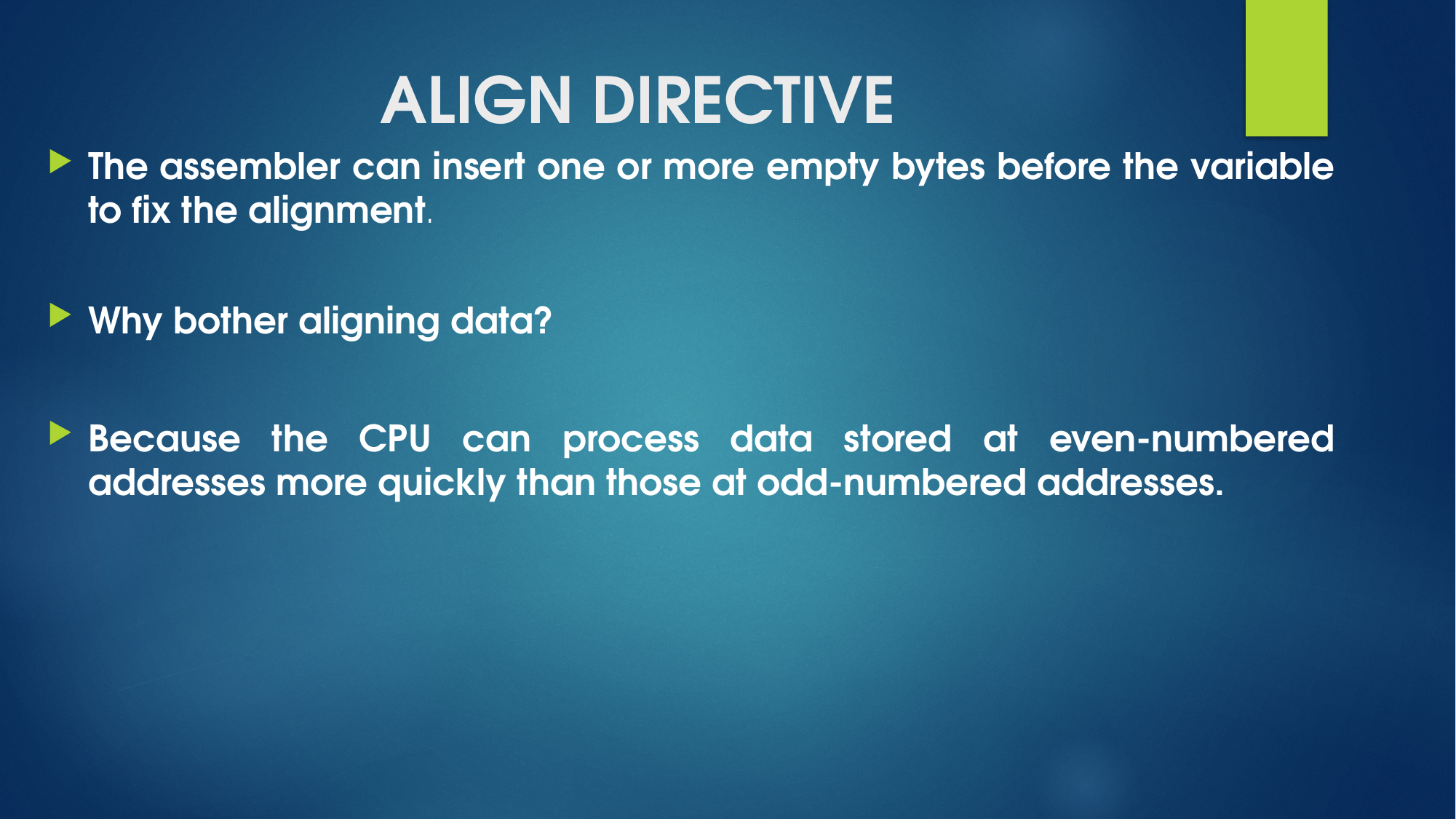

# ALIGN DIRECTIVE
The assembler can insert one or more empty bytes before the variable to fix the alignment.

Why bother aligning data?

Because the CPU can process data stored at even-numbered addresses more quickly than those at odd-numbered addresses.